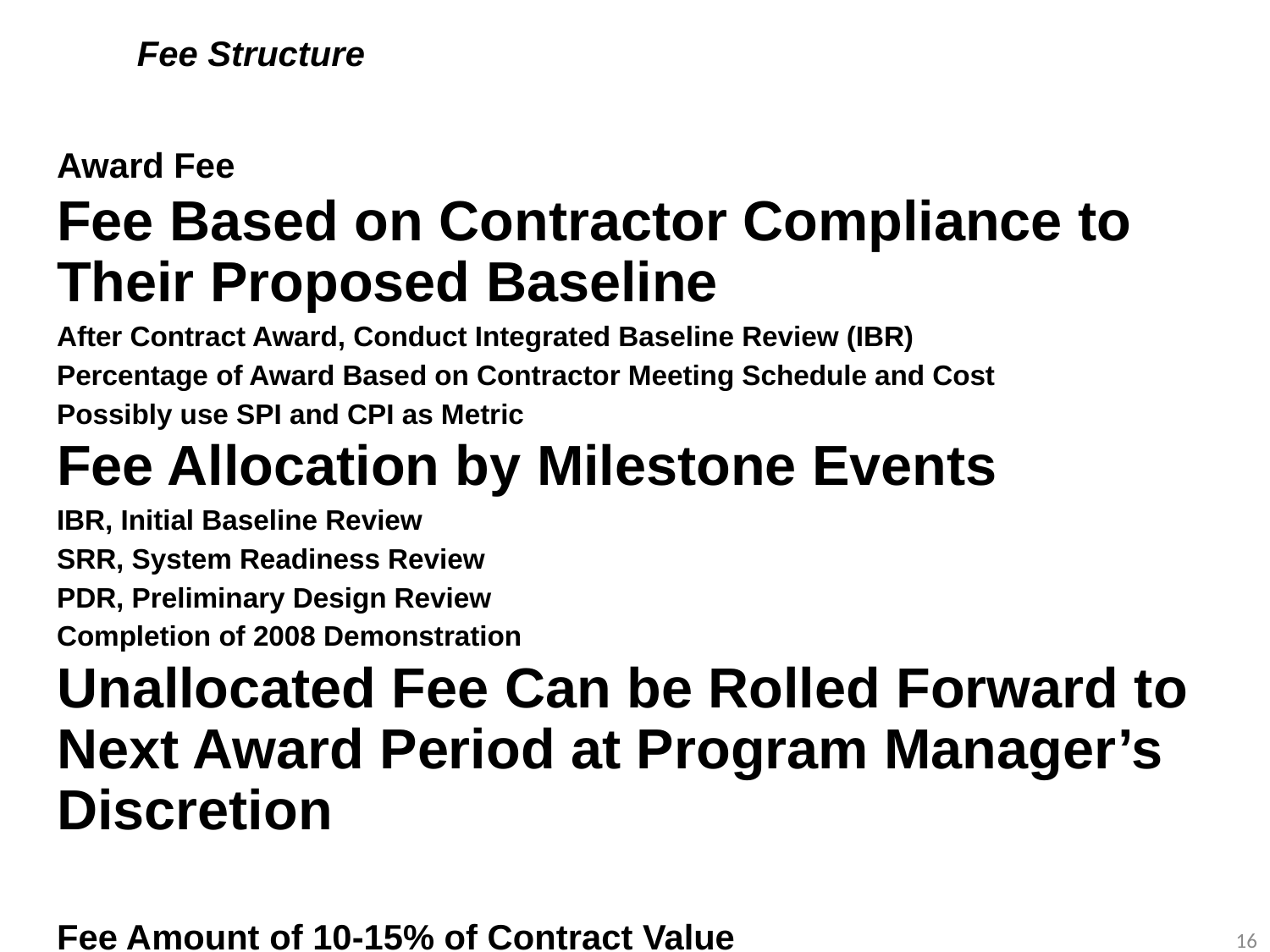

# Fee Structure
Award Fee
Fee Based on Contractor Compliance to Their Proposed Baseline
After Contract Award, Conduct Integrated Baseline Review (IBR)
Percentage of Award Based on Contractor Meeting Schedule and Cost
Possibly use SPI and CPI as Metric
Fee Allocation by Milestone Events
IBR, Initial Baseline Review
SRR, System Readiness Review
PDR, Preliminary Design Review
Completion of 2008 Demonstration
Unallocated Fee Can be Rolled Forward to Next Award Period at Program Manager’s Discretion

Fee Amount of 10-15% of Contract Value
16